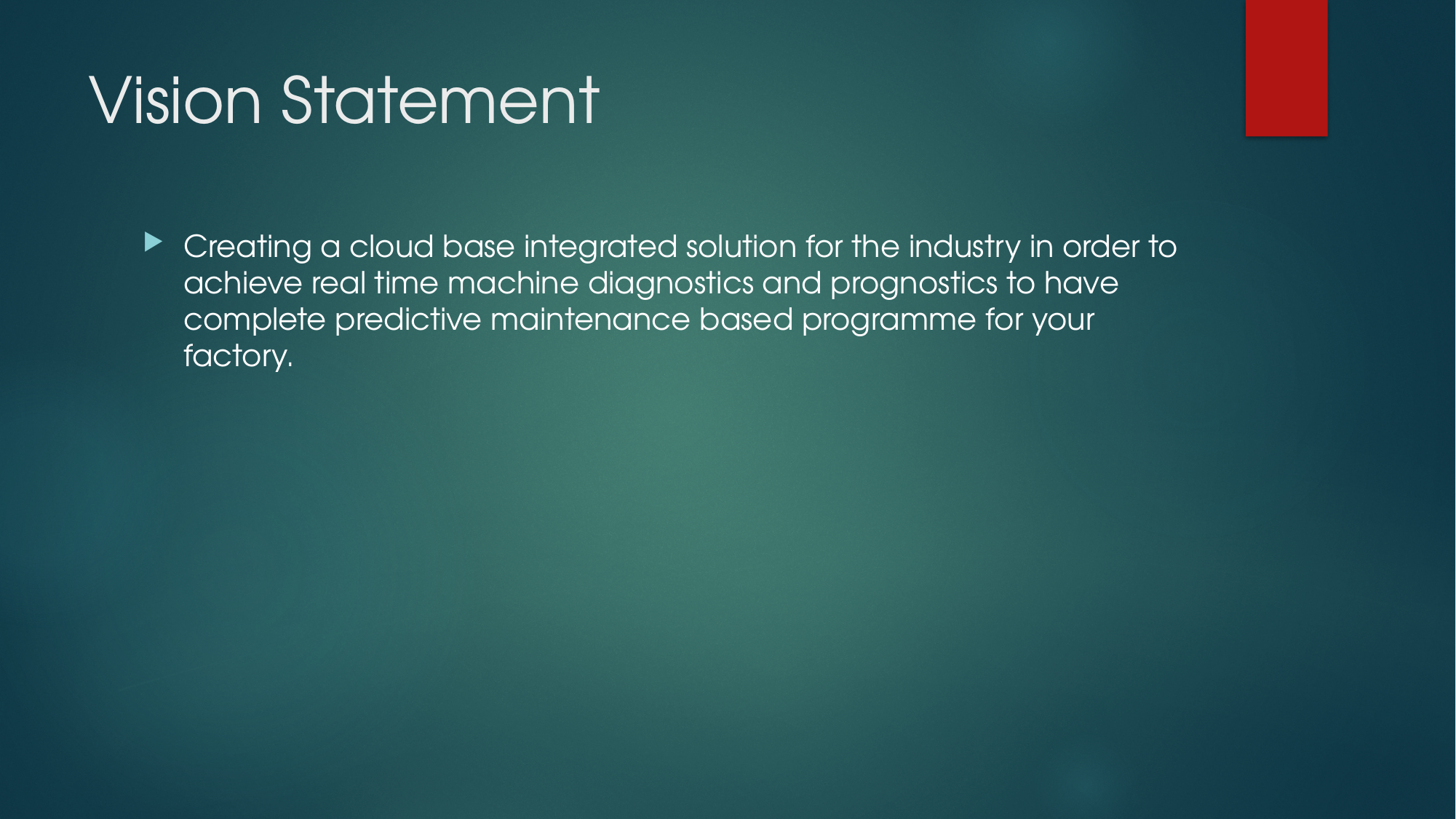

# Vision Statement
Creating a cloud base integrated solution for the industry in order to achieve real time machine diagnostics and prognostics to have complete predictive maintenance based programme for your factory.